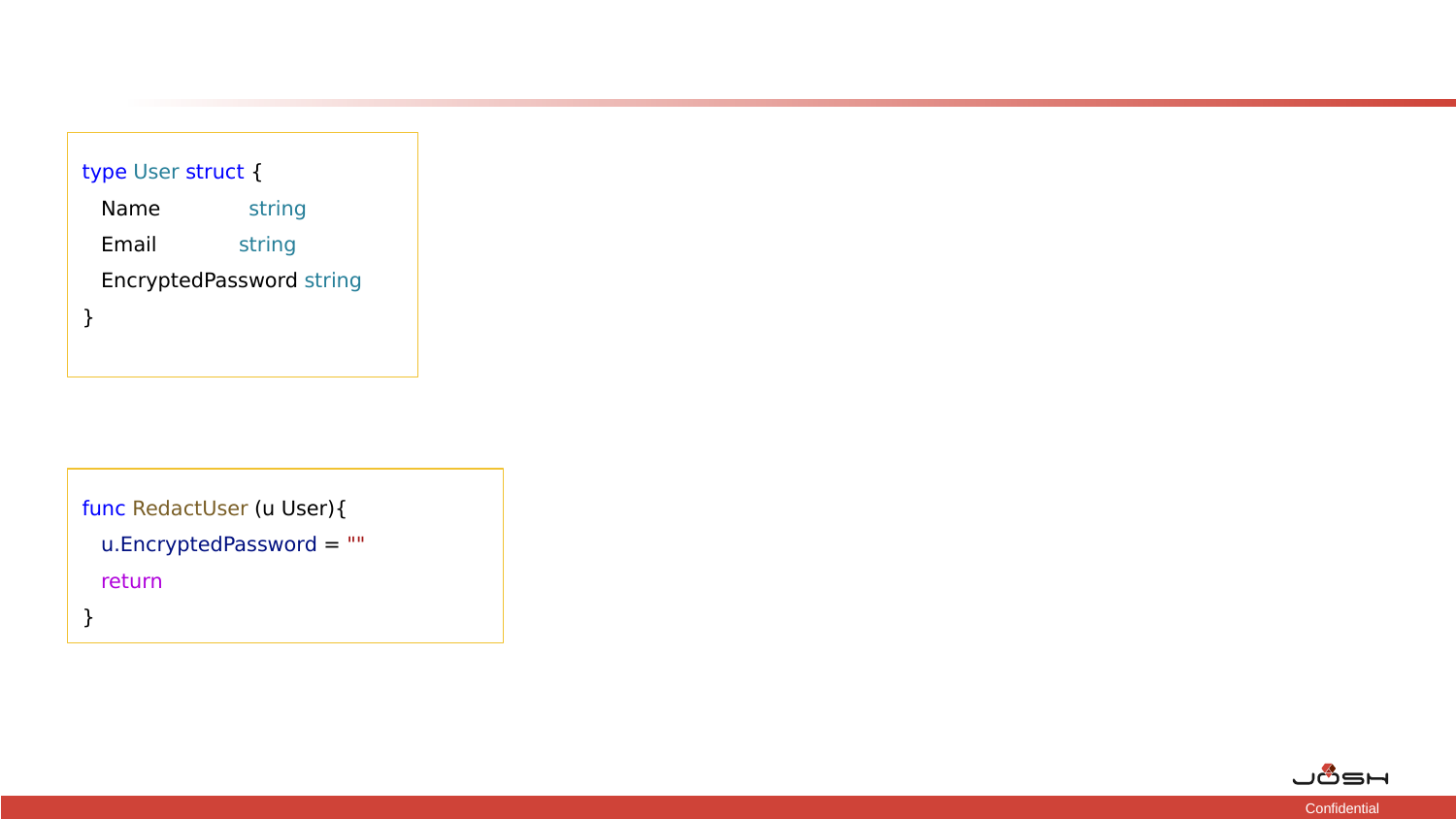

type User struct {
   Name              string
   Email             string
   EncryptedPassword string
}

func RedactUser (u User){
   u.EncryptedPassword = ""
   return
}